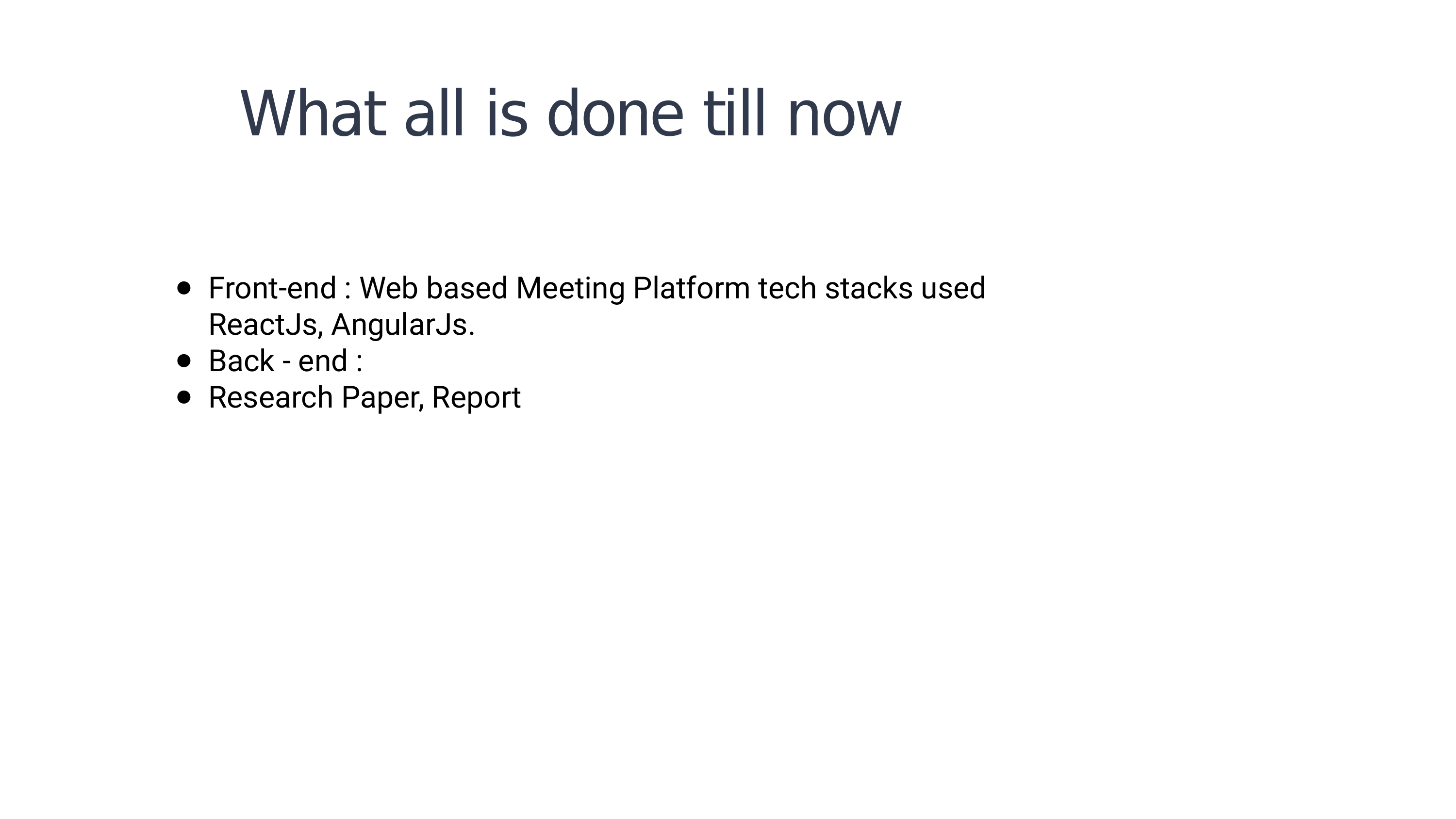

# What all is done till now
Front-end : Web based Meeting Platform tech stacks used  ReactJs, AngularJs.
Back - end :
Research Paper, Report